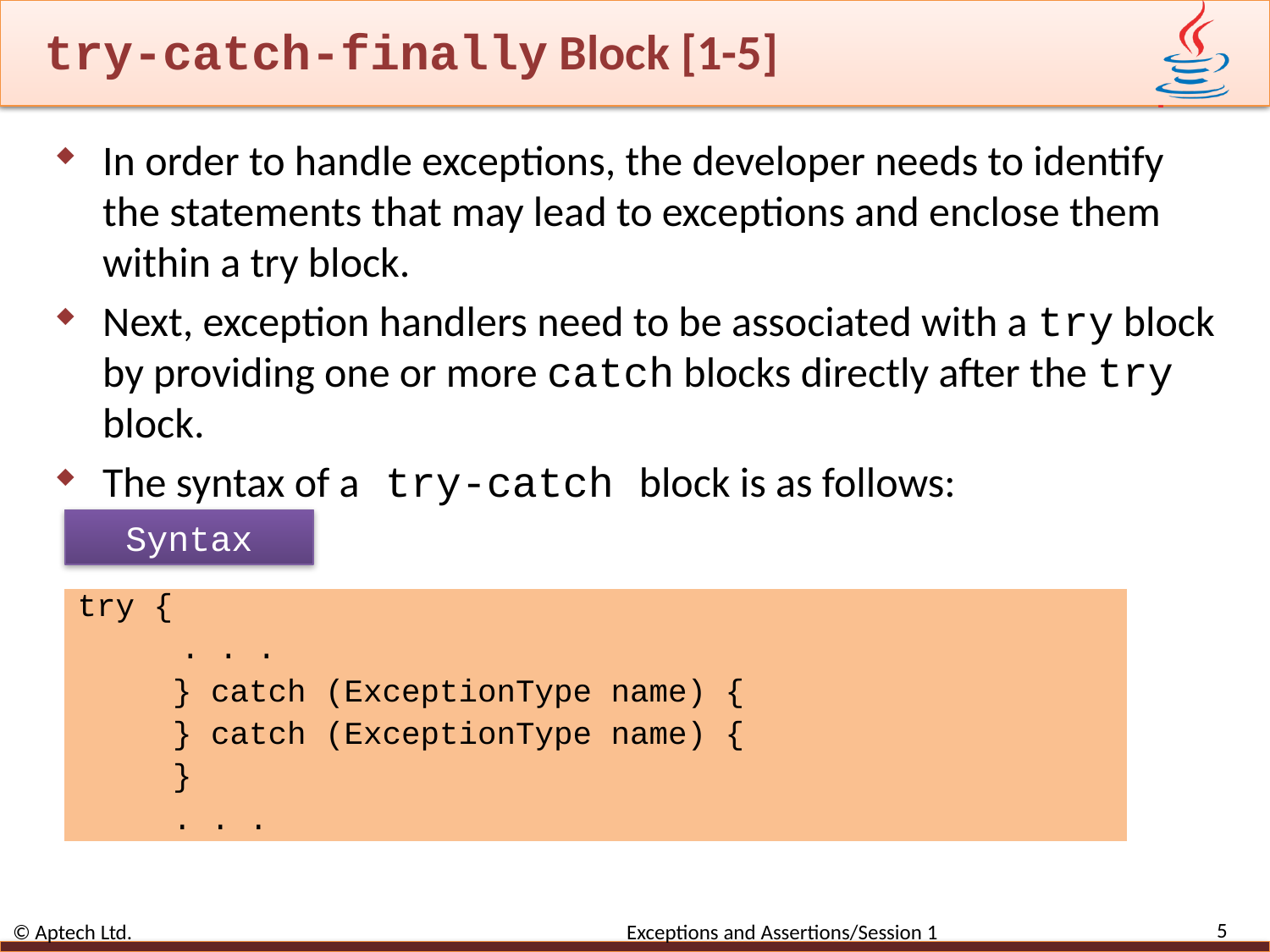

# try-catch-finally Block [1-5]
In order to handle exceptions, the developer needs to identify the statements that may lead to exceptions and enclose them within a try block.
Next, exception handlers need to be associated with a try block by providing one or more catch blocks directly after the try block.
The syntax of a try-catch block is as follows:

Syntax
try {
. . .
} catch (ExceptionType name) {
} catch (ExceptionType name) {
}
. . .
5
© Aptech Ltd.                                                                                                      Exceptions and Assertions/Session 1